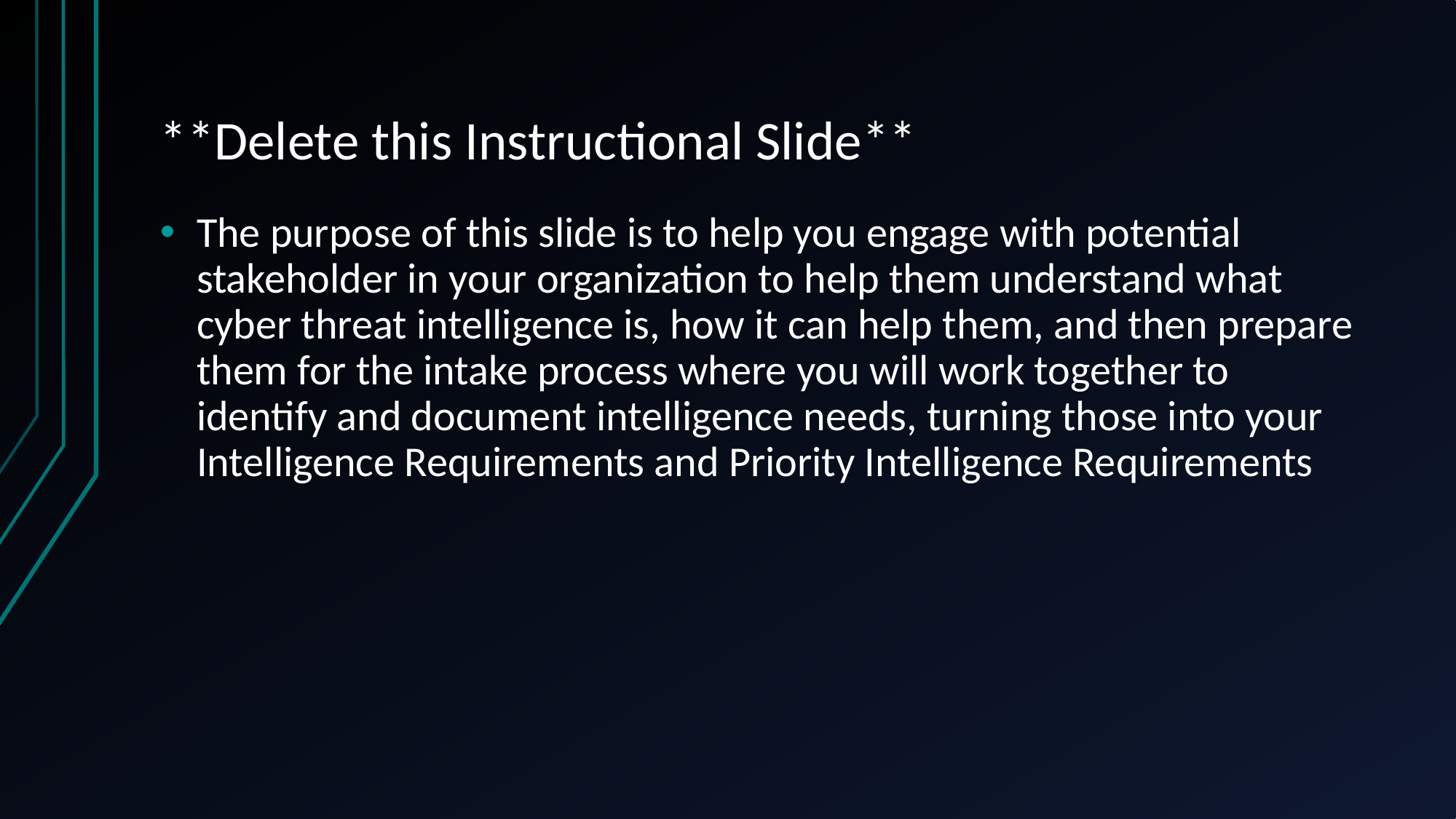

# **Delete this Instructional Slide**
The purpose of this slide is to help you engage with potential stakeholder in your organization to help them understand what cyber threat intelligence is, how it can help them, and then prepare them for the intake process where you will work together to identify and document intelligence needs, turning those into your Intelligence Requirements and Priority Intelligence Requirements